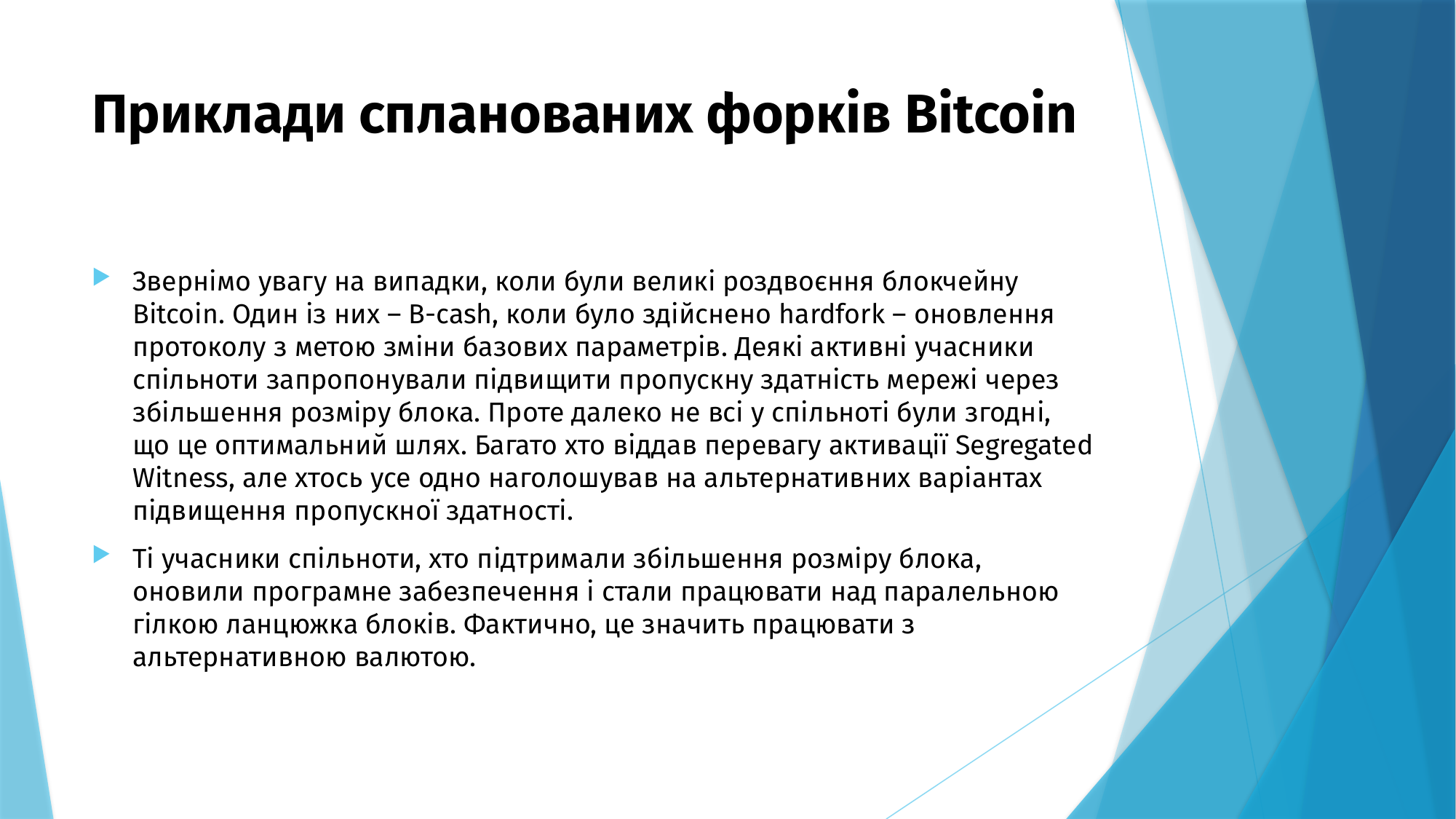

# Приклади спланованих форків Bitcoin
Звернімо увагу на випадки, коли були великі роздвоєння блокчейну Bitcoin. Один із них – B-cash, коли було здійснено hardfork – оновлення протоколу з метою зміни базових параметрів. Деякі активні учасники спільноти запропонували підвищити пропускну здатність мережі через збільшення розміру блока. Проте далеко не всі у спільноті були згодні, що це оптимальний шлях. Багато хто віддав перевагу активації Segregated Witness, але хтось усе одно наголошував на альтернативних варіантах підвищення пропускної здатності.
Ті учасники спільноти, хто підтримали збільшення розміру блока, оновили програмне забезпечення і стали працювати над паралельною гілкою ланцюжка блоків. Фактично, це значить працювати з альтернативною валютою.